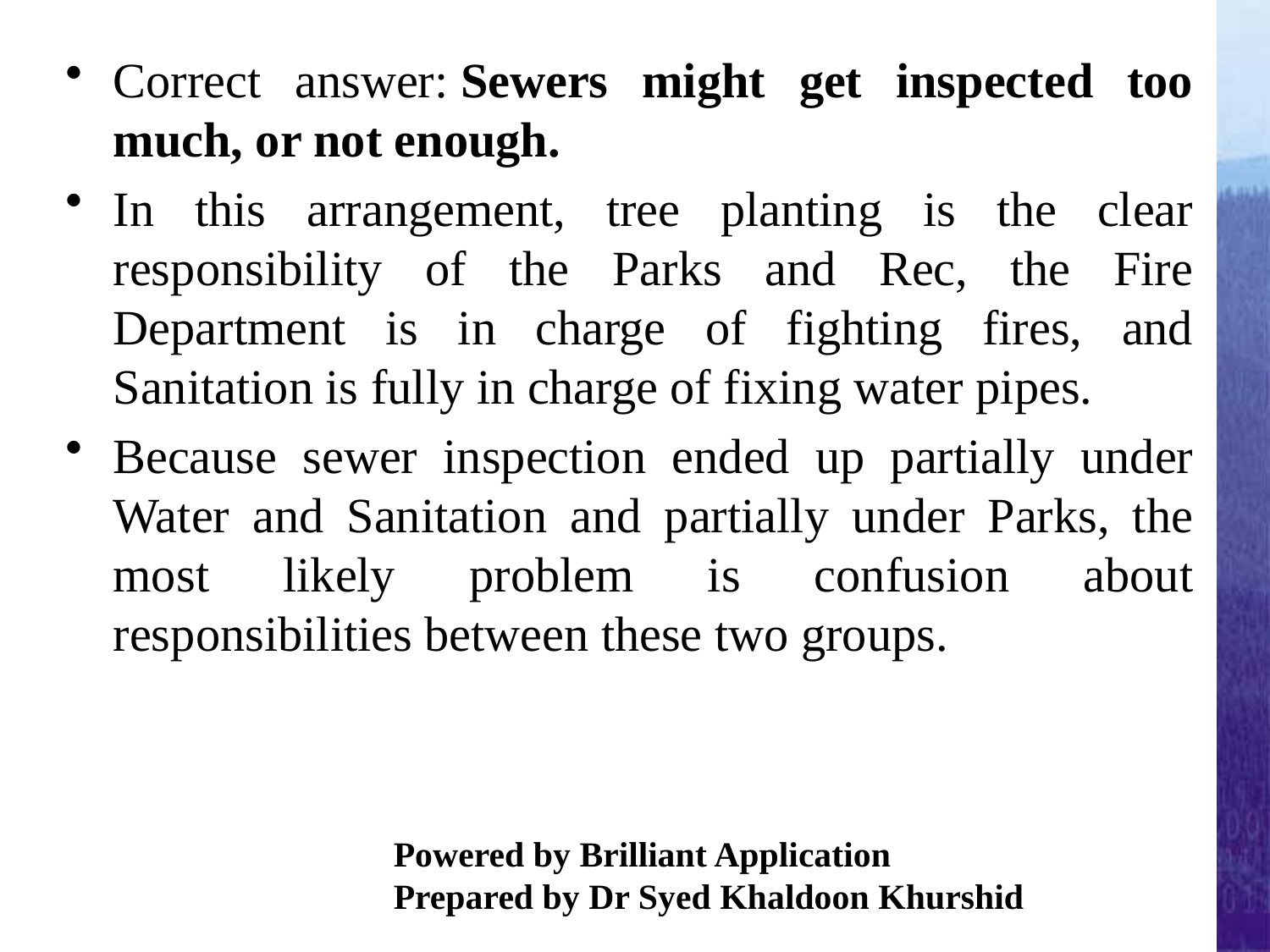

Correct answer: Sewers might get inspected too much, or not enough.
In this arrangement, tree planting is the clear responsibility of the Parks and Rec, the Fire Department is in charge of fighting fires, and Sanitation is fully in charge of fixing water pipes.
Because sewer inspection ended up partially under Water and Sanitation and partially under Parks, the most likely problem is confusion about responsibilities between these two groups.